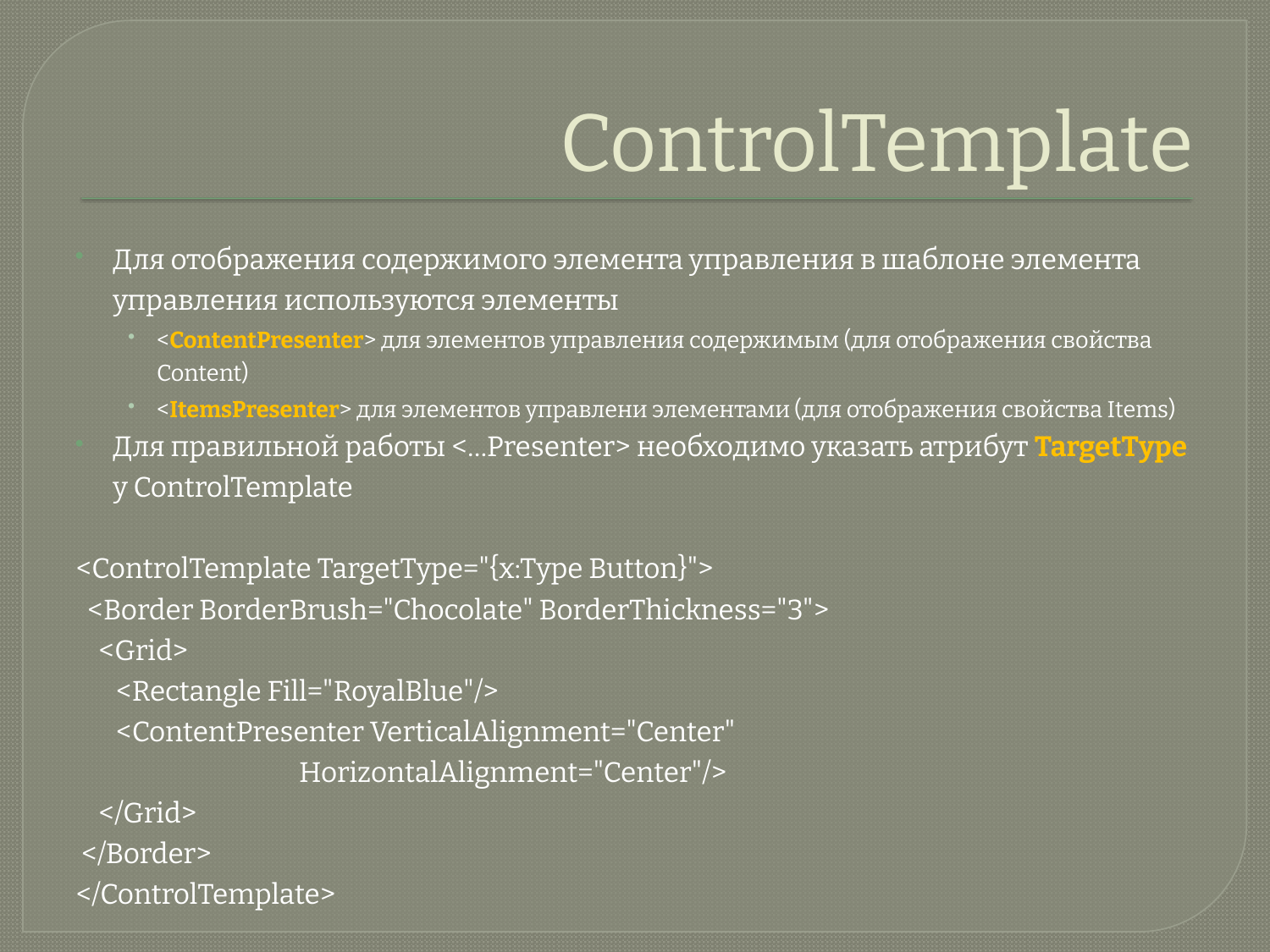

# ControlTemplate
Для отображения содержимого элемента управления в шаблоне элемента управления используются элементы
<ContentPresenter> для элементов управления содержимым (для отображения свойства Content)
<ItemsPresenter> для элементов управлени элементами (для отображения свойства Items)
Для правильной работы <…Presenter> необходимо указать атрибут TargetType у ControlTemplate

<ControlTemplate TargetType="{x:Type Button}">
  <Border BorderBrush="Chocolate" BorderThickness="3">
    <Grid>
       <Rectangle Fill="RoyalBlue"/>
       <ContentPresenter VerticalAlignment="Center"
                                       HorizontalAlignment="Center"/>
    </Grid>
 </Border>
</ControlTemplate>